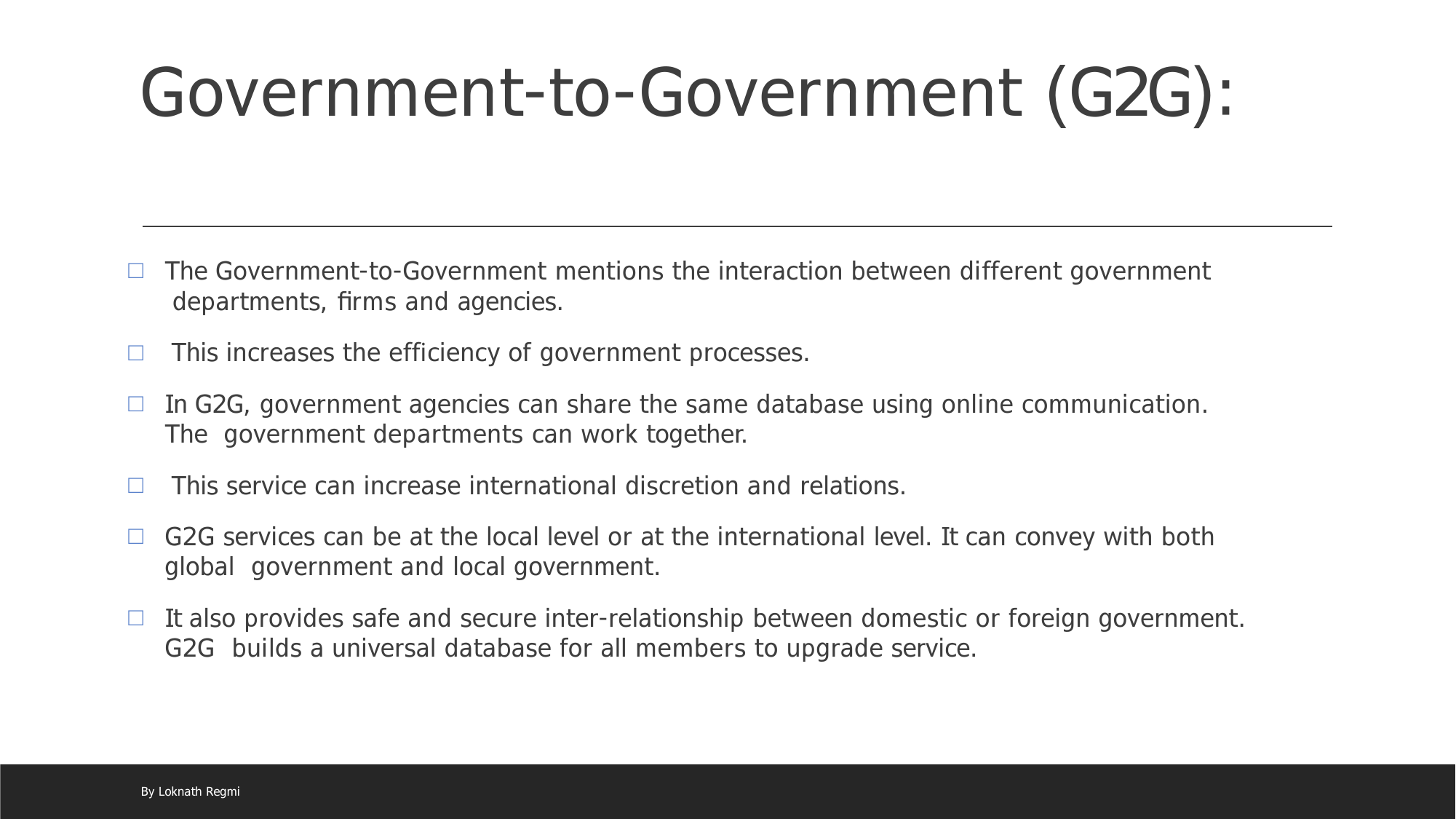

# Government-to-Government (G2G):
The Government-to-Government mentions the interaction between diﬀerent government  departments, ﬁrms and agencies.
This increases the eﬃciency of government processes.
In G2G, government agencies can share the same database using online communication. The  government departments can work together.
This service can increase international discretion and relations.
G2G services can be at the local level or at the international level. It can convey with both global  government and local government.
It also provides safe and secure inter-relationship between domestic or foreign government. G2G  builds a universal database for all members to upgrade service.
By Loknath Regmi